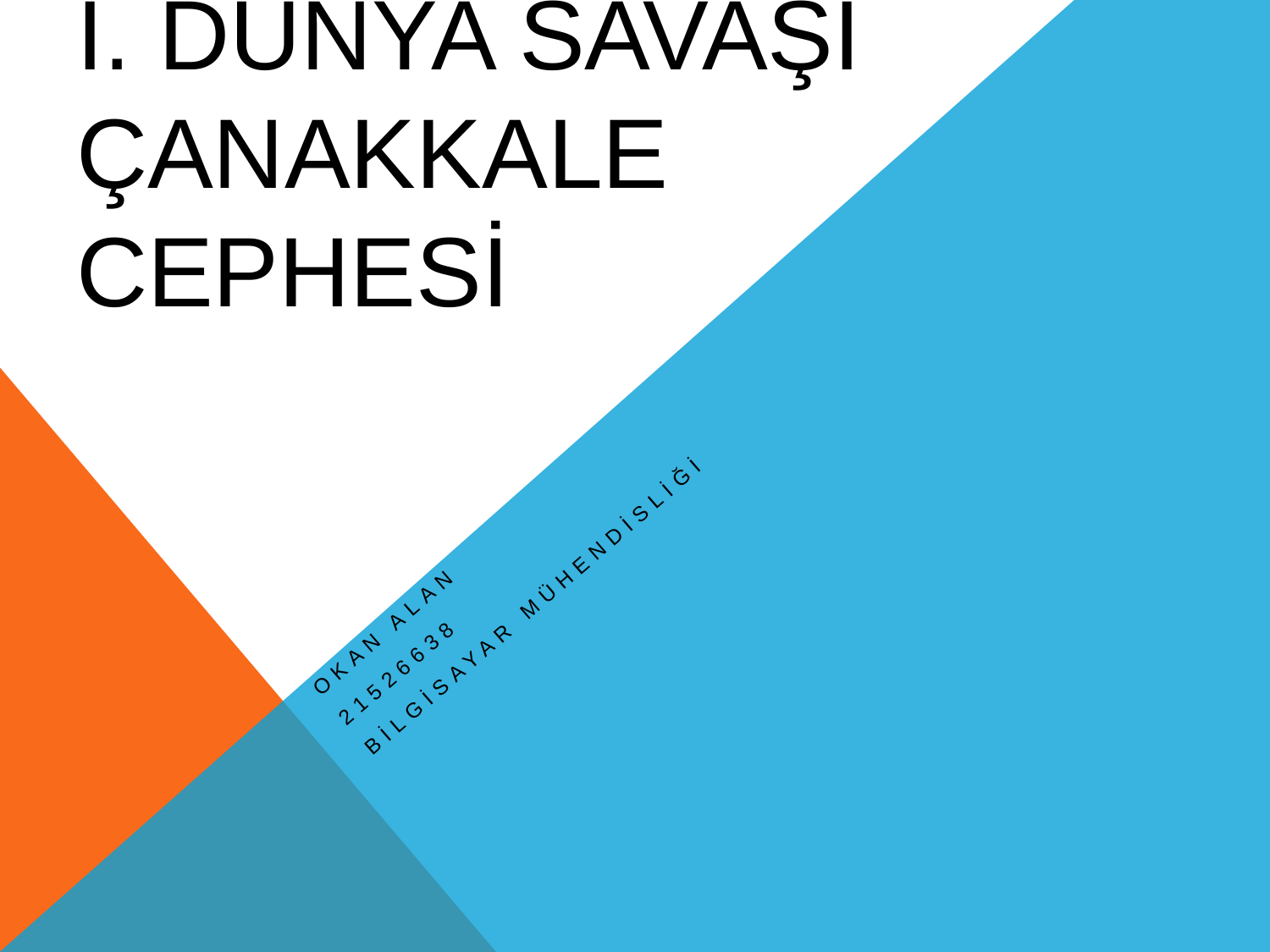

# I. DÜNYA SAVAŞI ÇANAKKALE CEPHESİ
OKAN ALAN
21526638
Bilgisayar Mühendisliği